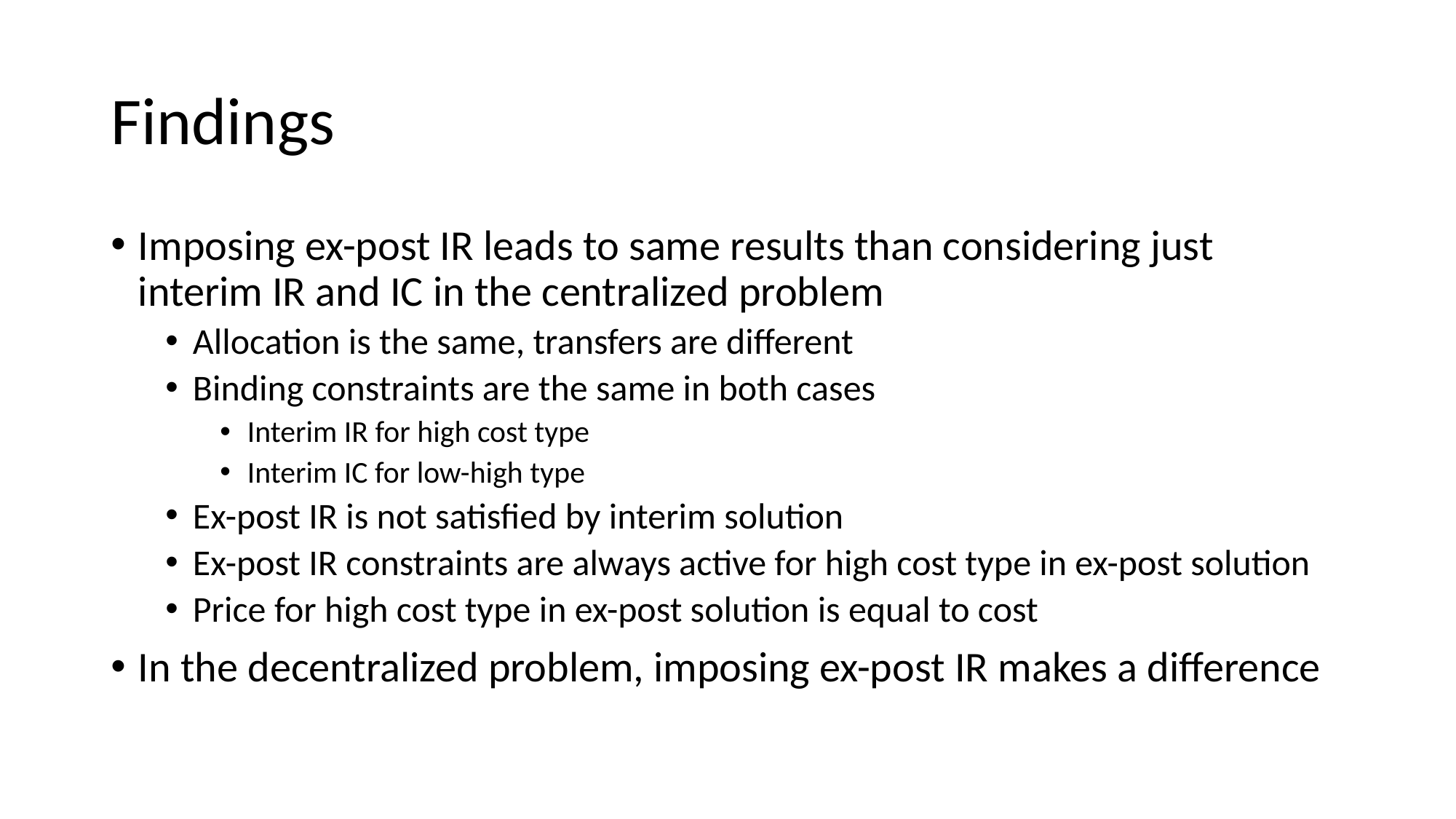

# Findings
Imposing ex-post IR leads to same results than considering just interim IR and IC in the centralized problem
Allocation is the same, transfers are different
Binding constraints are the same in both cases
Interim IR for high cost type
Interim IC for low-high type
Ex-post IR is not satisfied by interim solution
Ex-post IR constraints are always active for high cost type in ex-post solution
Price for high cost type in ex-post solution is equal to cost
In the decentralized problem, imposing ex-post IR makes a difference